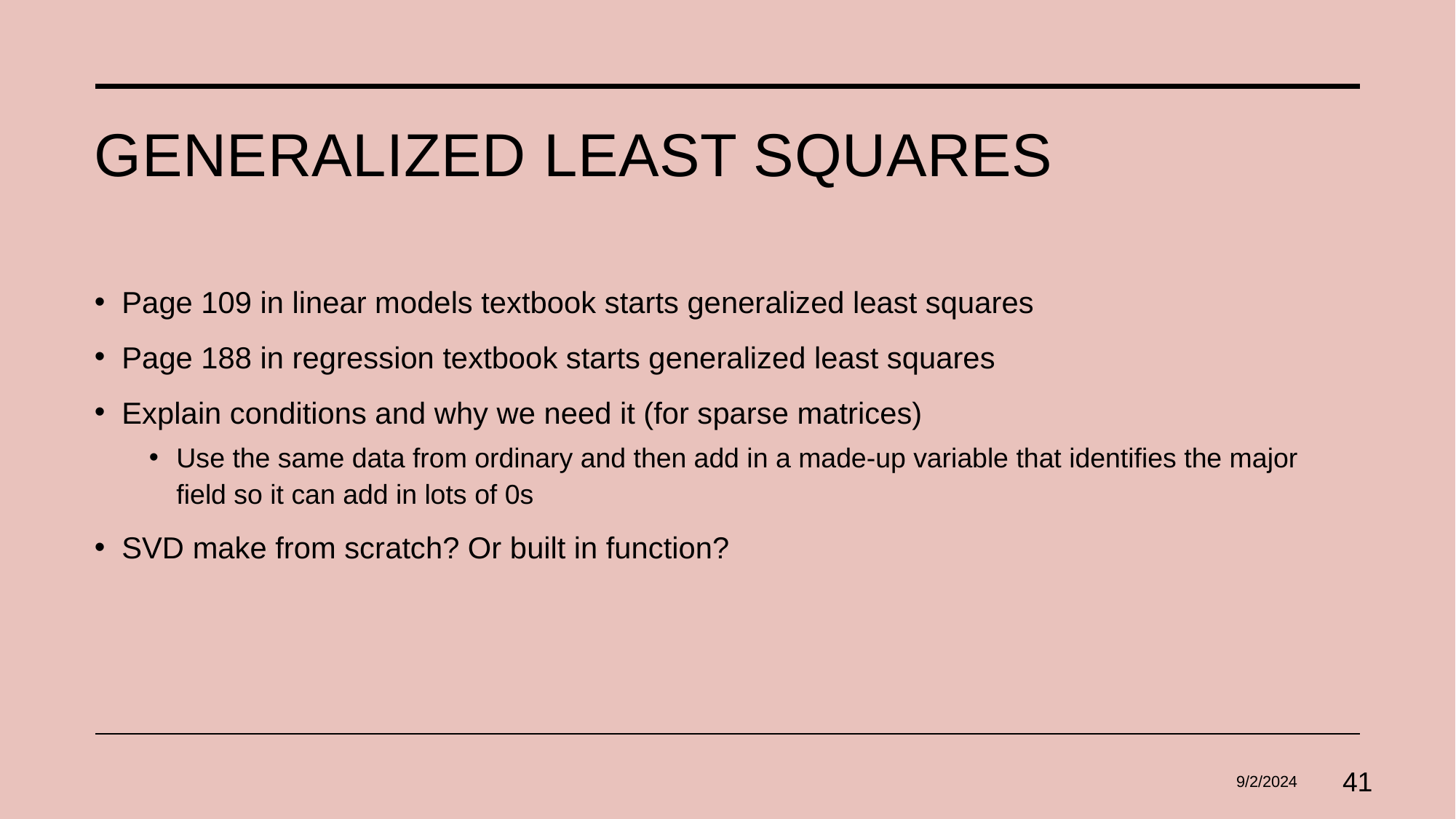

# generalized least squares
Page 109 in linear models textbook starts generalized least squares
Page 188 in regression textbook starts generalized least squares
Explain conditions and why we need it (for sparse matrices)
Use the same data from ordinary and then add in a made-up variable that identifies the major field so it can add in lots of 0s
SVD make from scratch? Or built in function?

9/2/2024
41